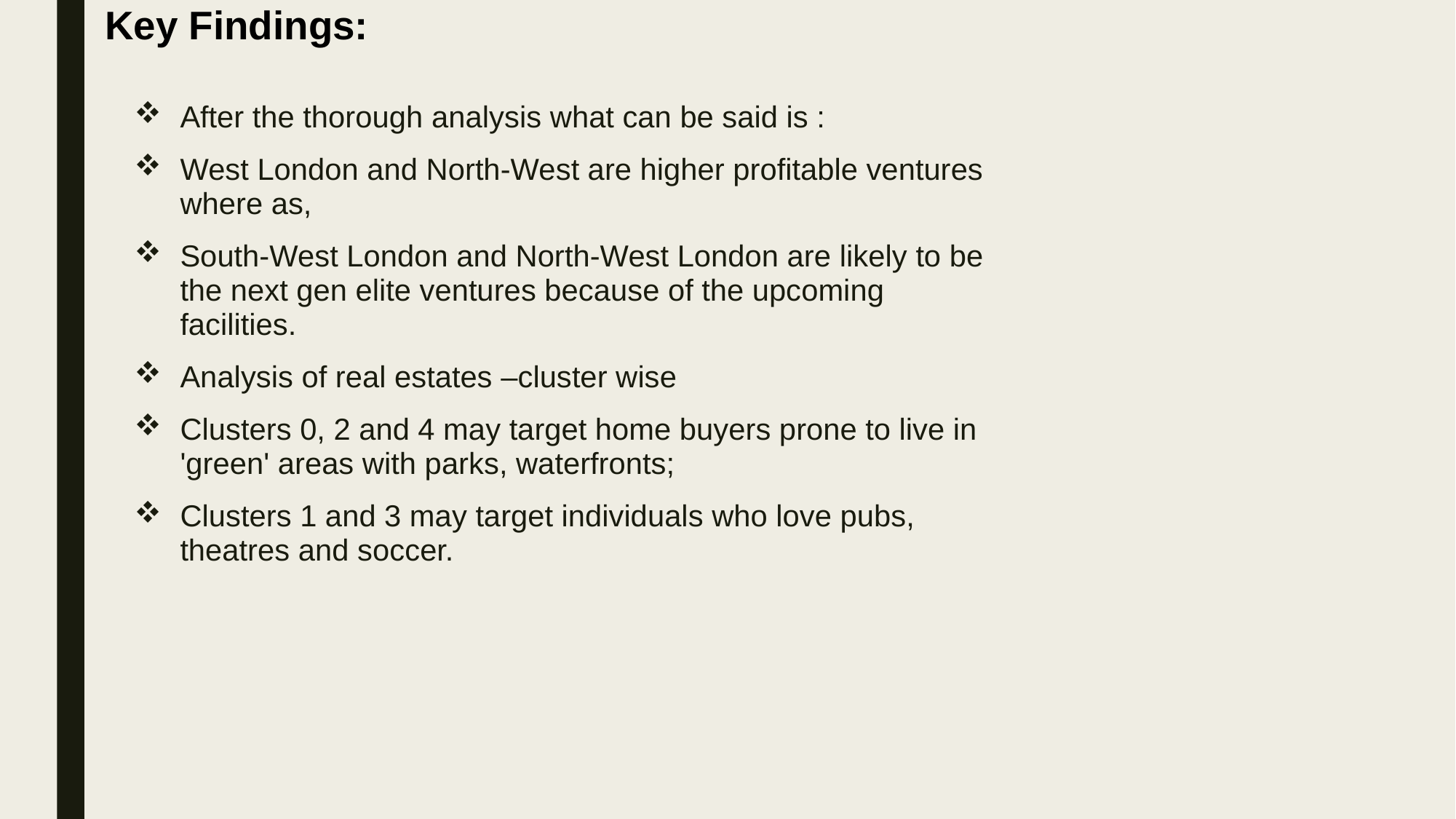

# Key Findings:
After the thorough analysis what can be said is :
West London and North-West are higher profitable ventures where as,
South-West London and North-West London are likely to be the next gen elite ventures because of the upcoming facilities.
Analysis of real estates –cluster wise
Clusters 0, 2 and 4 may target home buyers prone to live in 'green' areas with parks, waterfronts;
Clusters 1 and 3 may target individuals who love pubs, theatres and soccer.